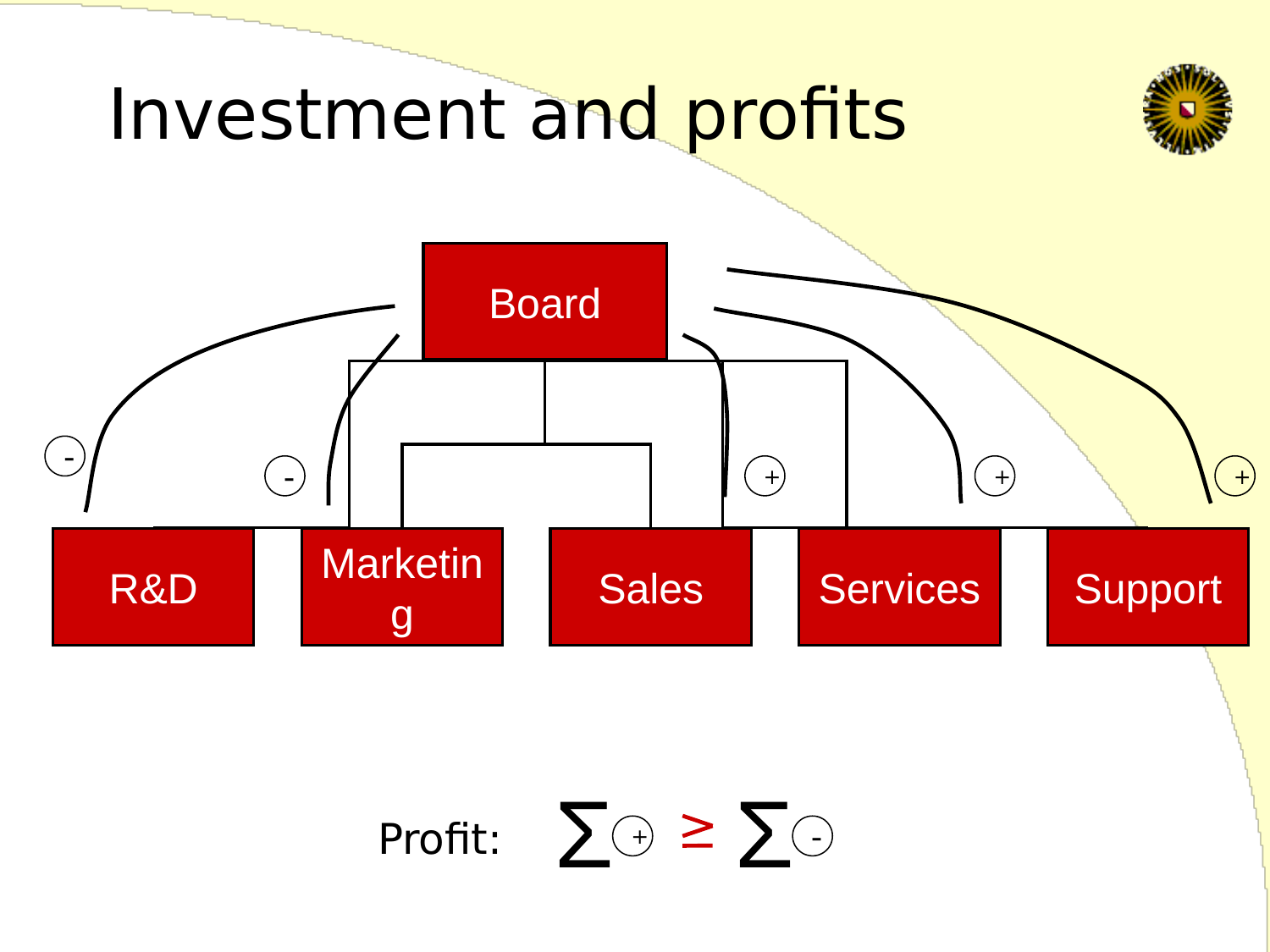

# Investment and profits
Board
R&D
Marketing
Sales
Services
Support

+
+
+

-
-
Σ
+
Σ
-
Profit: